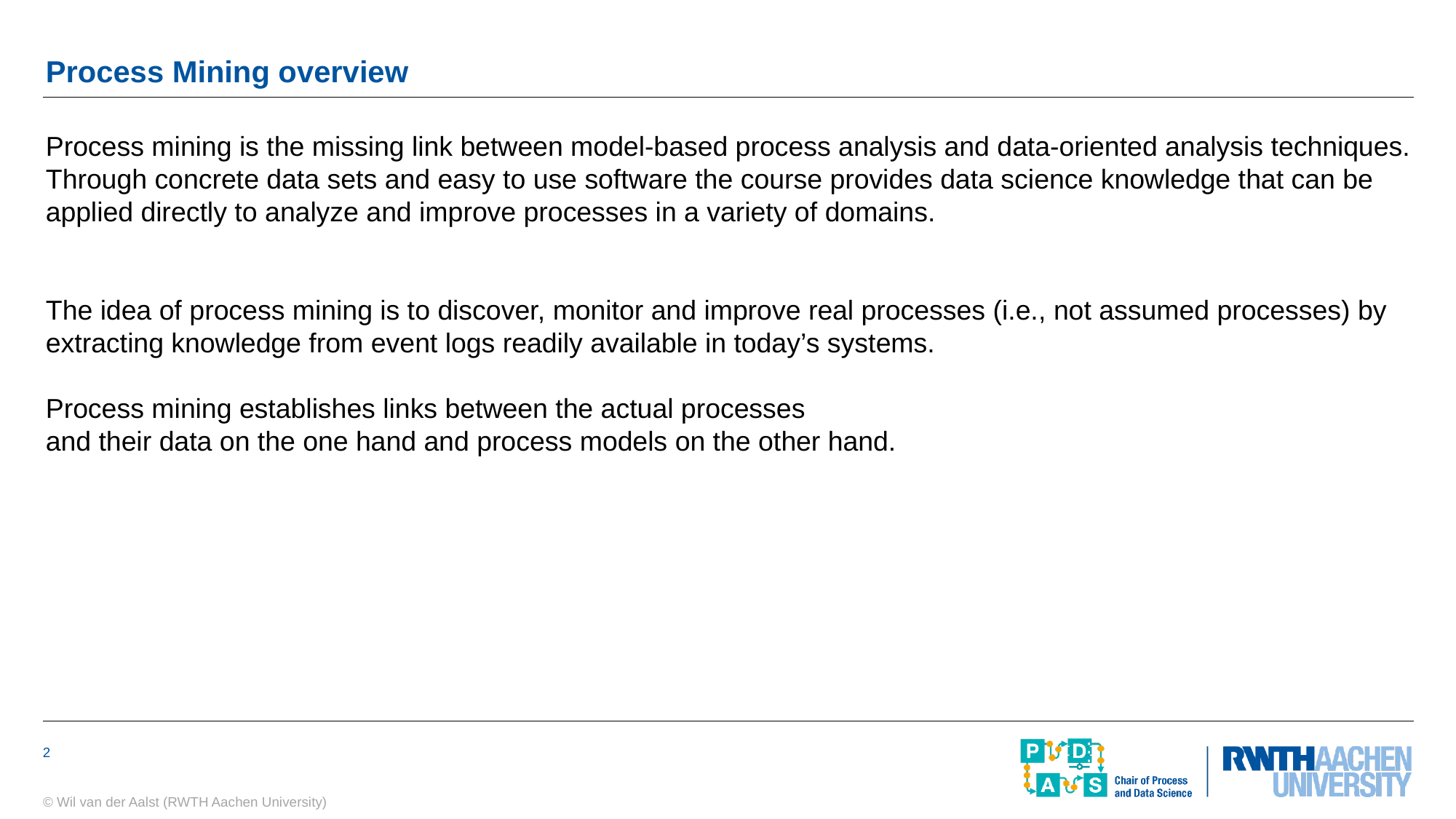

# Process Mining overview
Process mining is the missing link between model-based process analysis and data-oriented analysis techniques. Through concrete data sets and easy to use software the course provides data science knowledge that can be applied directly to analyze and improve processes in a variety of domains.

The idea of process mining is to discover, monitor and improve real processes (i.e., not assumed processes) by extracting knowledge from event logs readily available in today’s systems.

Process mining establishes links between the actual processes
and their data on the one hand and process models on the other hand.